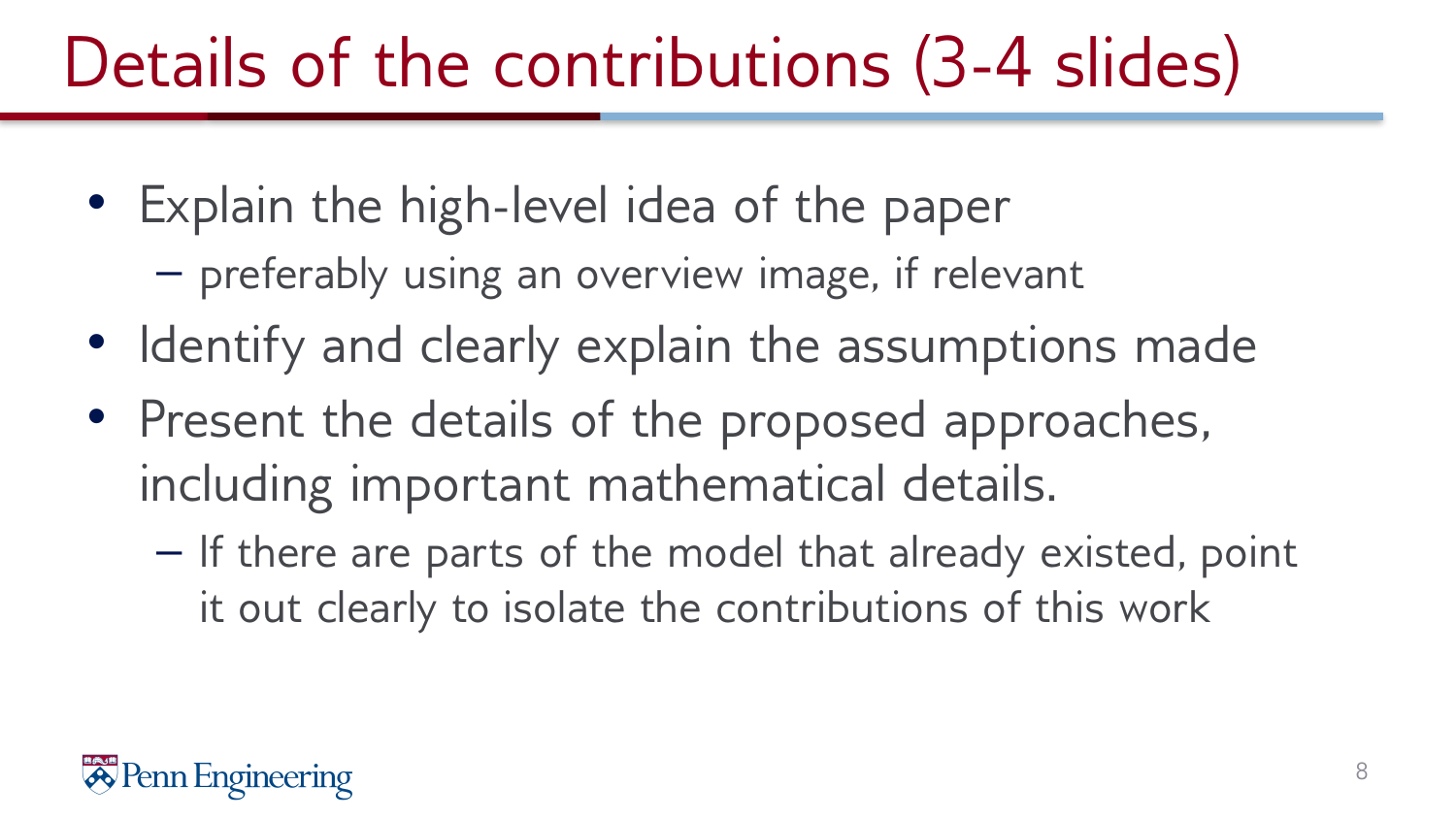

# Details of the contributions (3-4 slides)
Explain the high-level idea of the paper
preferably using an overview image, if relevant
Identify and clearly explain the assumptions made
Present the details of the proposed approaches, including important mathematical details.
If there are parts of the model that already existed, point it out clearly to isolate the contributions of this work
8